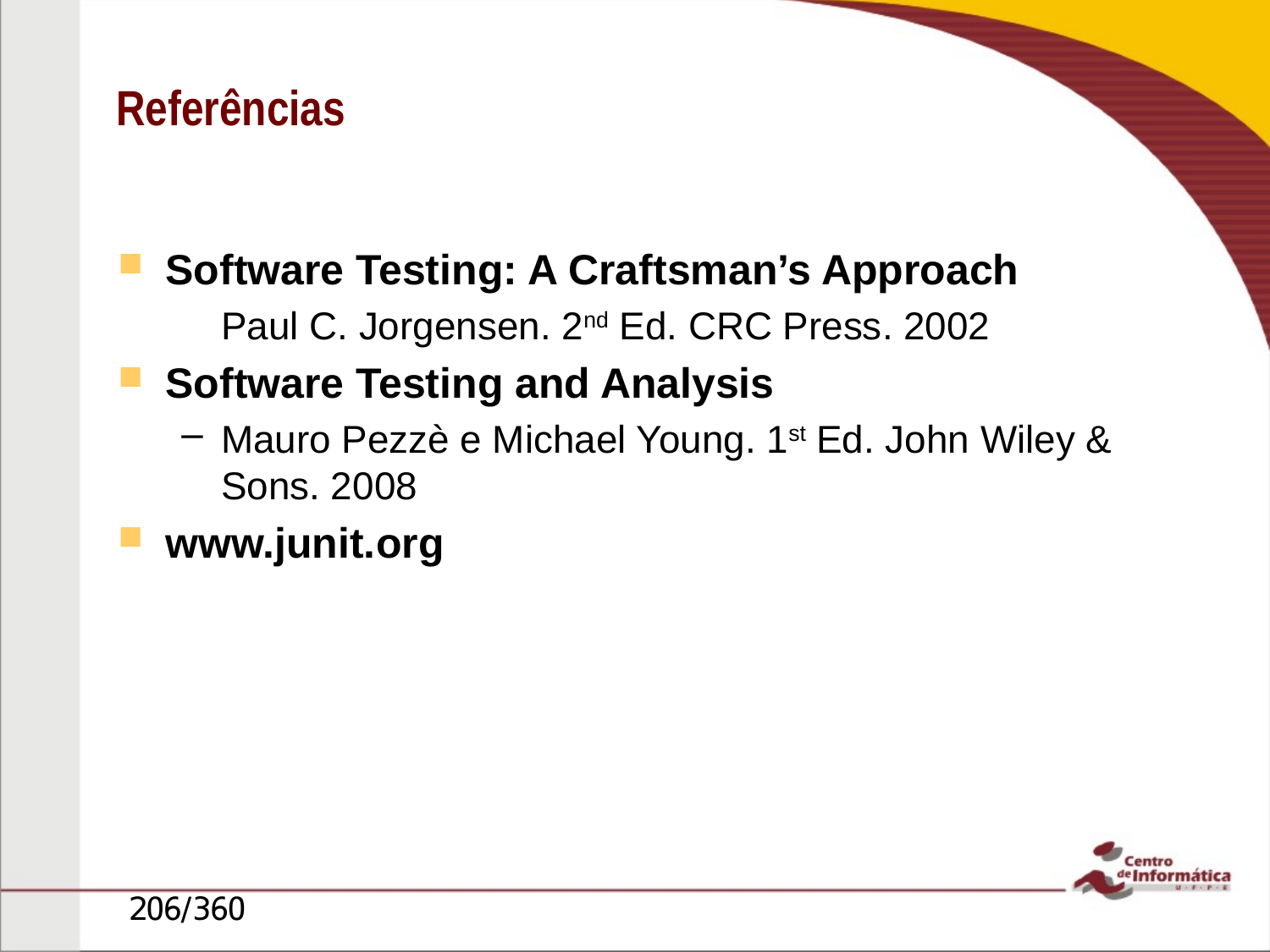

# Referências
Software Testing: A Craftsman’s Approach
Paul C. Jorgensen. 2nd Ed. CRC Press. 2002
Software Testing and Analysis
Mauro Pezzè e Michael Young. 1st Ed. John Wiley & Sons. 2008
www.junit.org
206/360